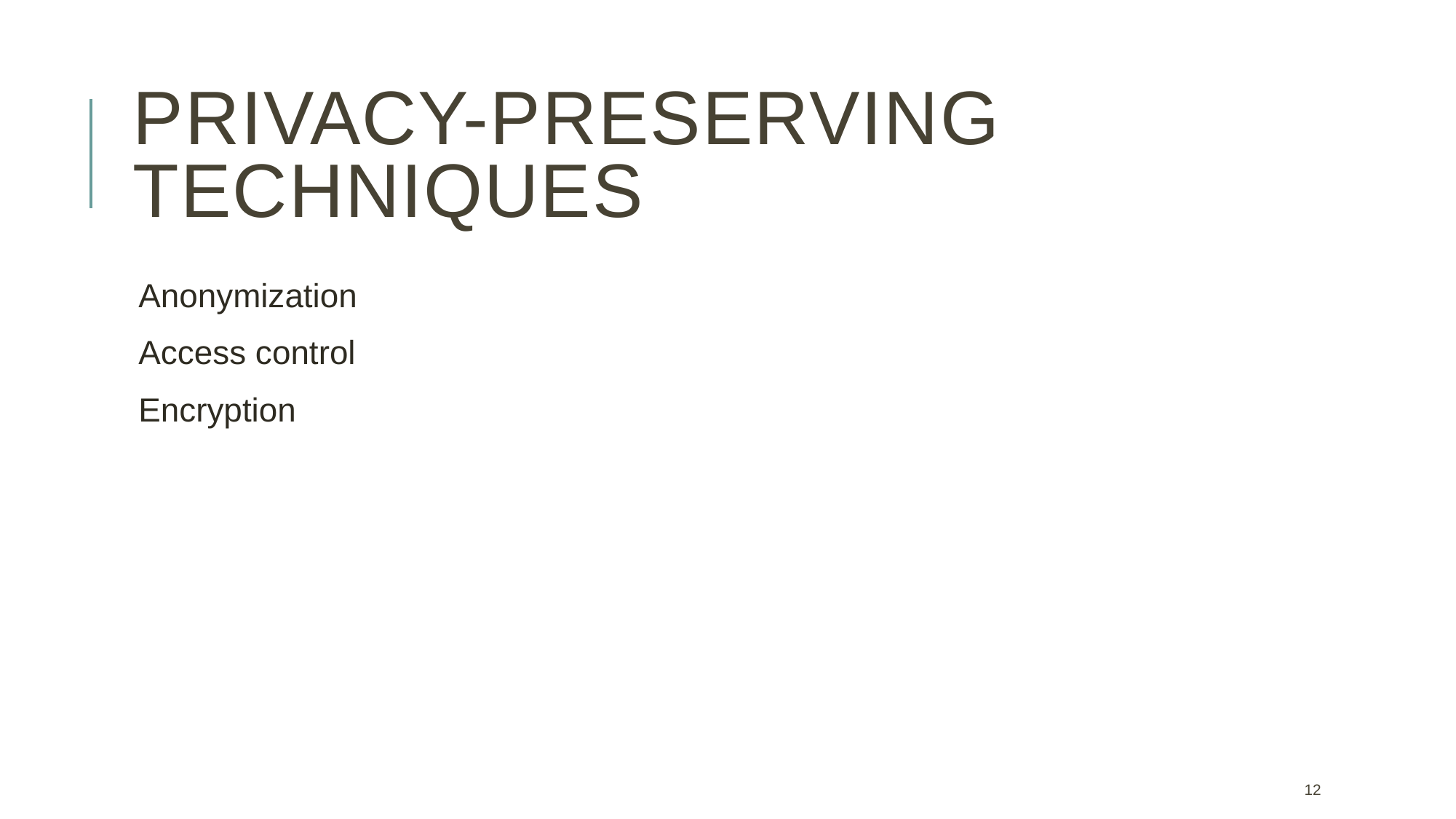

# PRIVACY-PRESERVING TECHNIQUES
Anonymization
Access control
Encryption
12